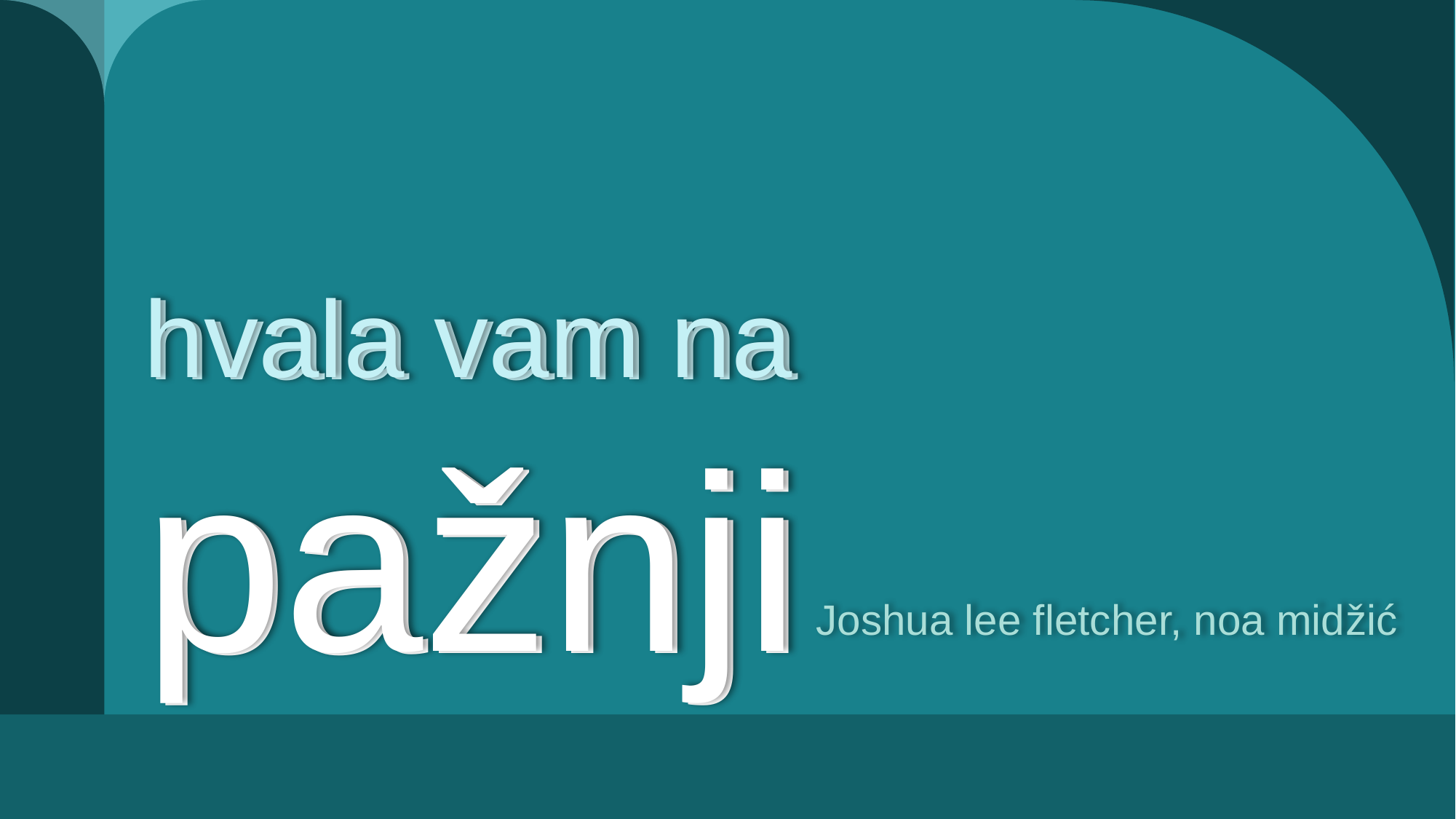

hvala vam na
pažnji
hvala vam na
pažnji
Joshua lee fletcher, noa midžić